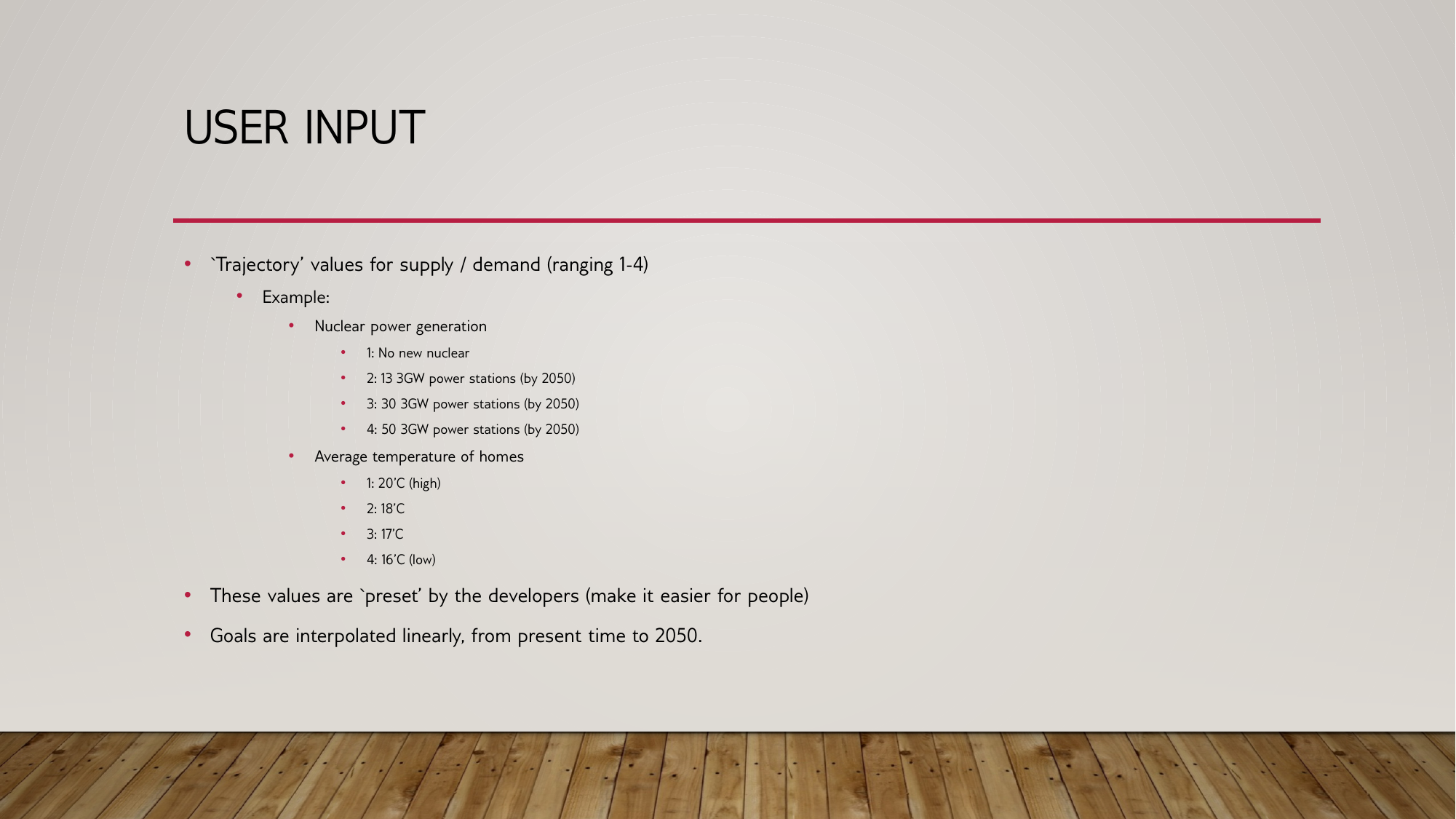

# User Input
`Trajectory’ values for supply / demand (ranging 1-4)
Example:
Nuclear power generation
1: No new nuclear
2: 13 3GW power stations (by 2050)
3: 30 3GW power stations (by 2050)
4: 50 3GW power stations (by 2050)
Average temperature of homes
1: 20’C (high)
2: 18’C
3: 17’C
4: 16’C (low)
These values are `preset’ by the developers (make it easier for people)
Goals are interpolated linearly, from present time to 2050.